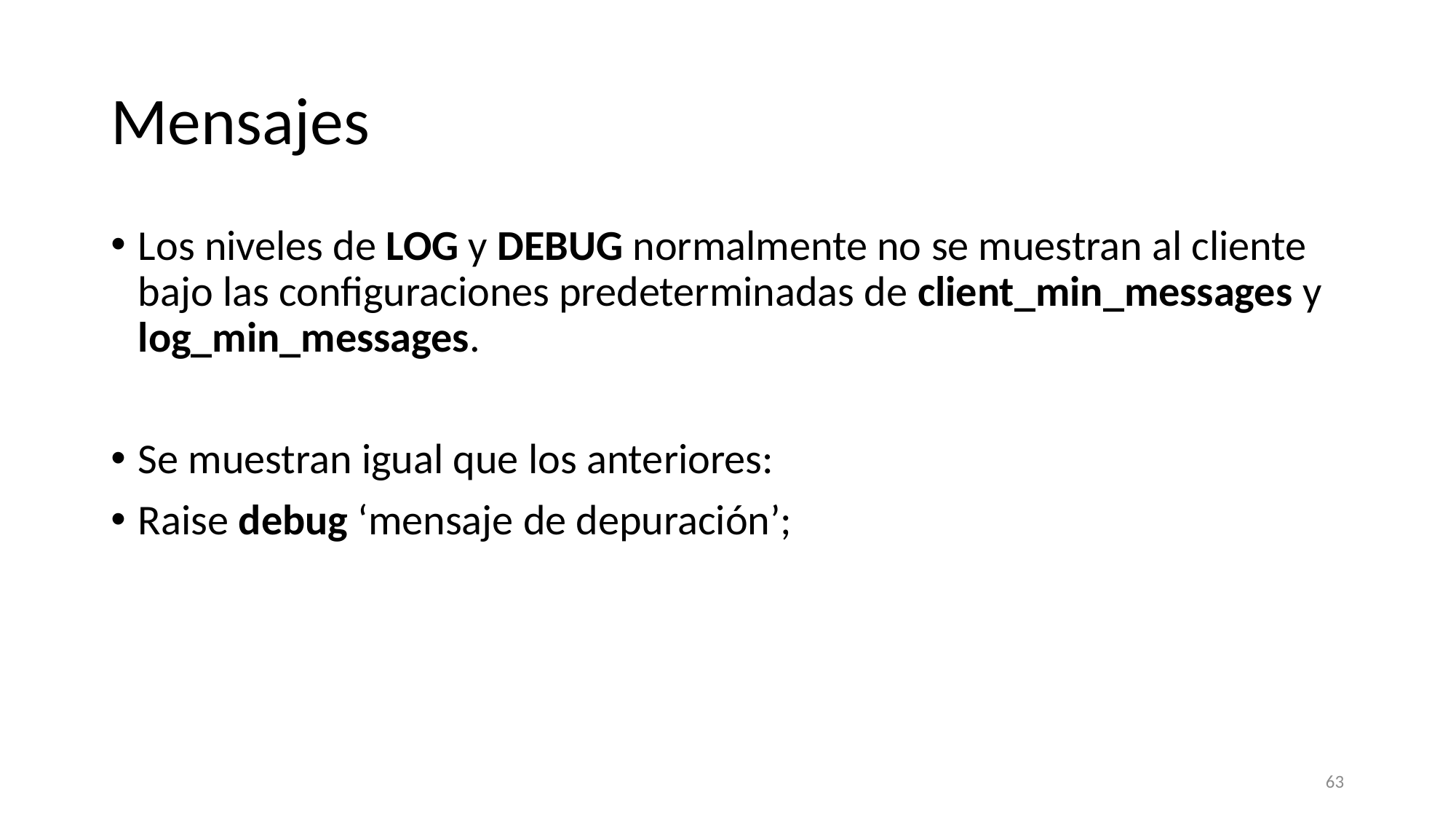

# Mensajes
Los niveles de LOG y DEBUG normalmente no se muestran al cliente bajo las configuraciones predeterminadas de client_min_messages y log_min_messages.

Se muestran igual que los anteriores:
Raise debug ‘mensaje de depuración’;
63